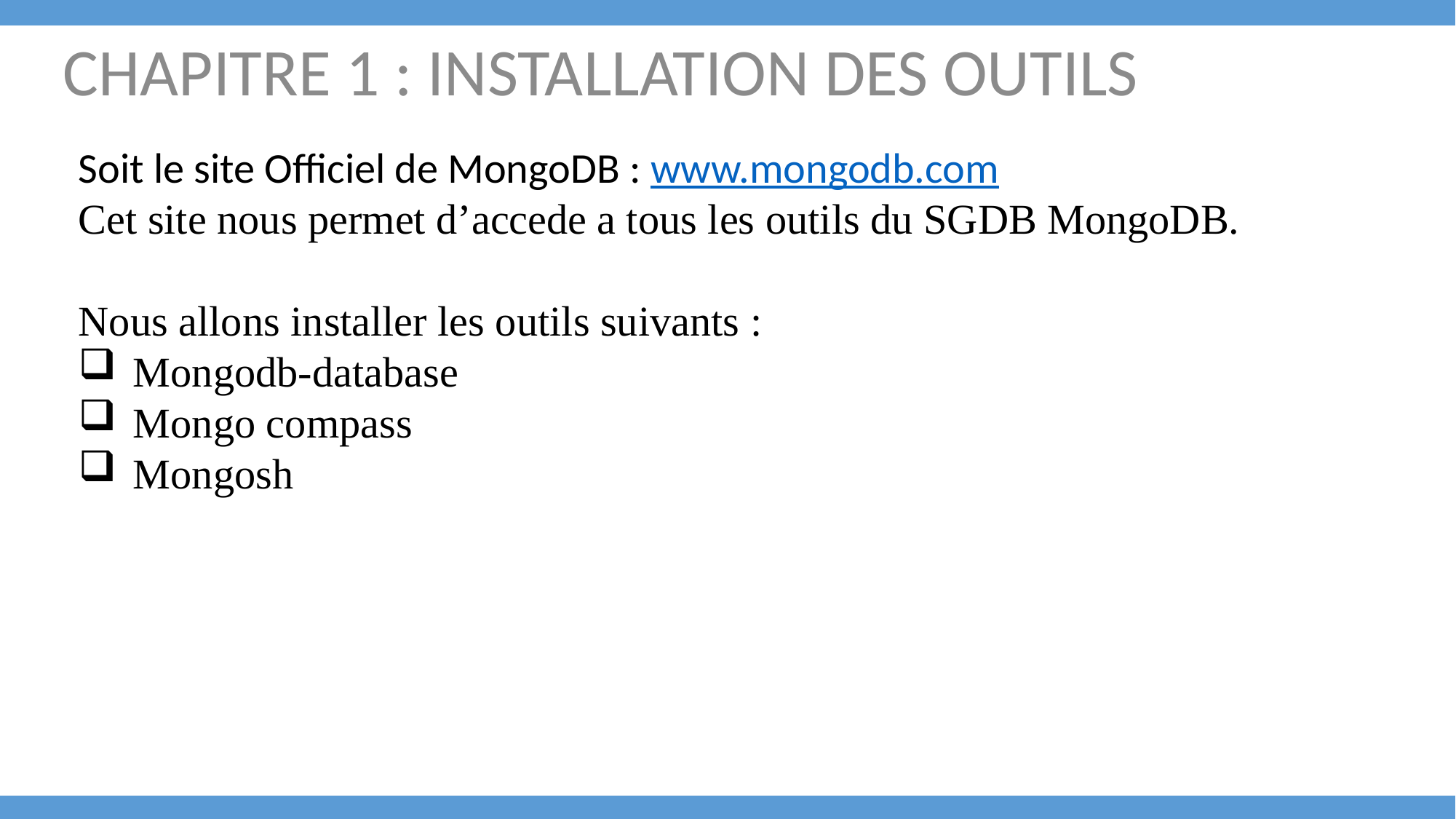

CHAPITRE 1 : INSTALLATION DES OUTILS
Soit le site Officiel de MongoDB : www.mongodb.com
Cet site nous permet d’accede a tous les outils du SGDB MongoDB.

Nous allons installer les outils suivants :
Mongodb-database
Mongo compass
Mongosh